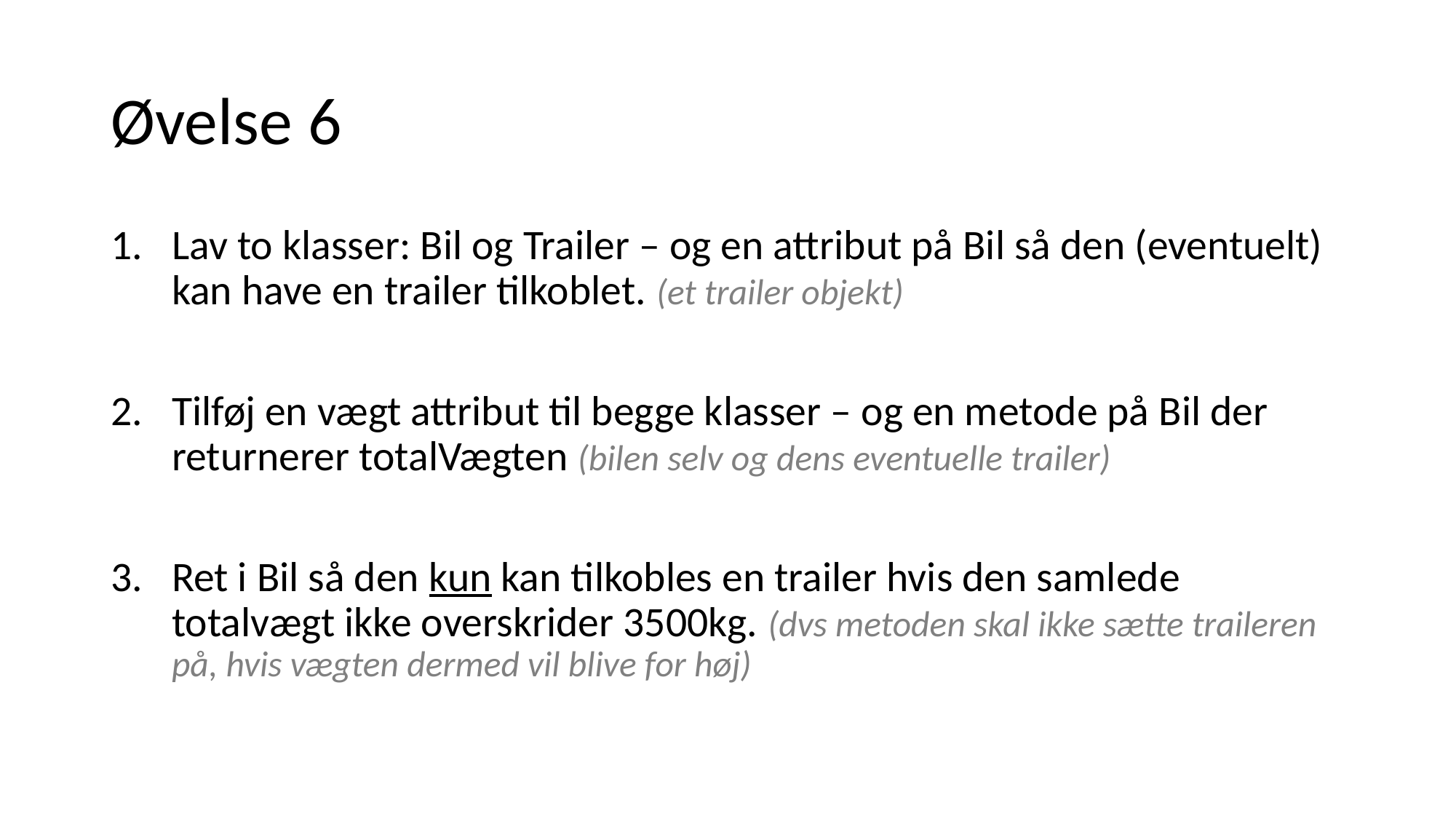

# Øvelse 6
Lav to klasser: Bil og Trailer – og en attribut på Bil så den (eventuelt) kan have en trailer tilkoblet. (et trailer objekt)

Tilføj en vægt attribut til begge klasser – og en metode på Bil der returnerer totalVægten (bilen selv og dens eventuelle trailer)

Ret i Bil så den kun kan tilkobles en trailer hvis den samlede totalvægt ikke overskrider 3500kg. (dvs metoden skal ikke sætte traileren på, hvis vægten dermed vil blive for høj)